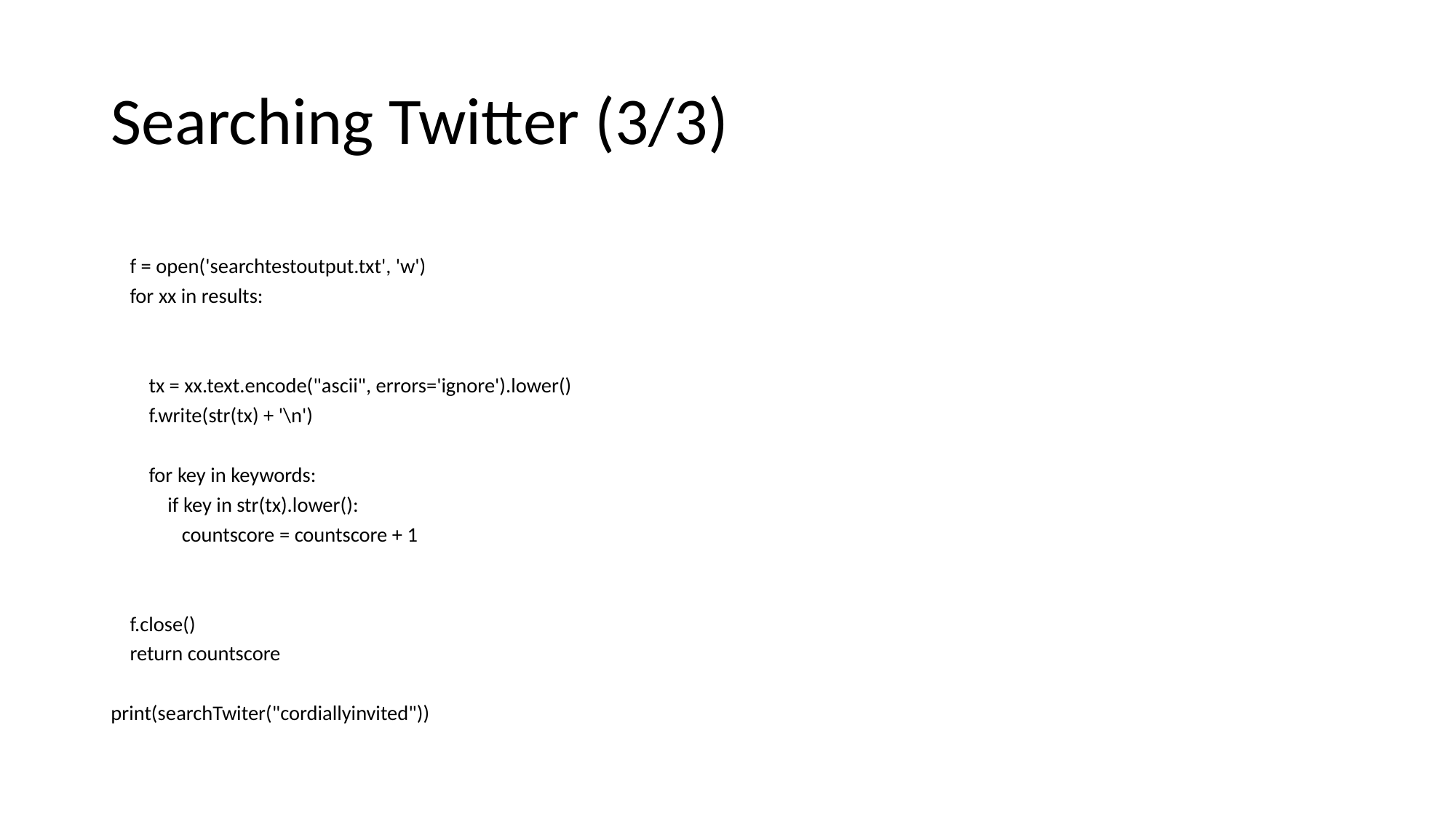

# Searching Twitter (3/3)

    f = open('searchtestoutput.txt', 'w')
    for xx in results:

        tx = xx.text.encode("ascii", errors='ignore').lower()
        f.write(str(tx) + '\n')

        for key in keywords:
            if key in str(tx).lower():
               countscore = countscore + 1

    f.close()
    return countscore

print(searchTwiter("cordiallyinvited"))